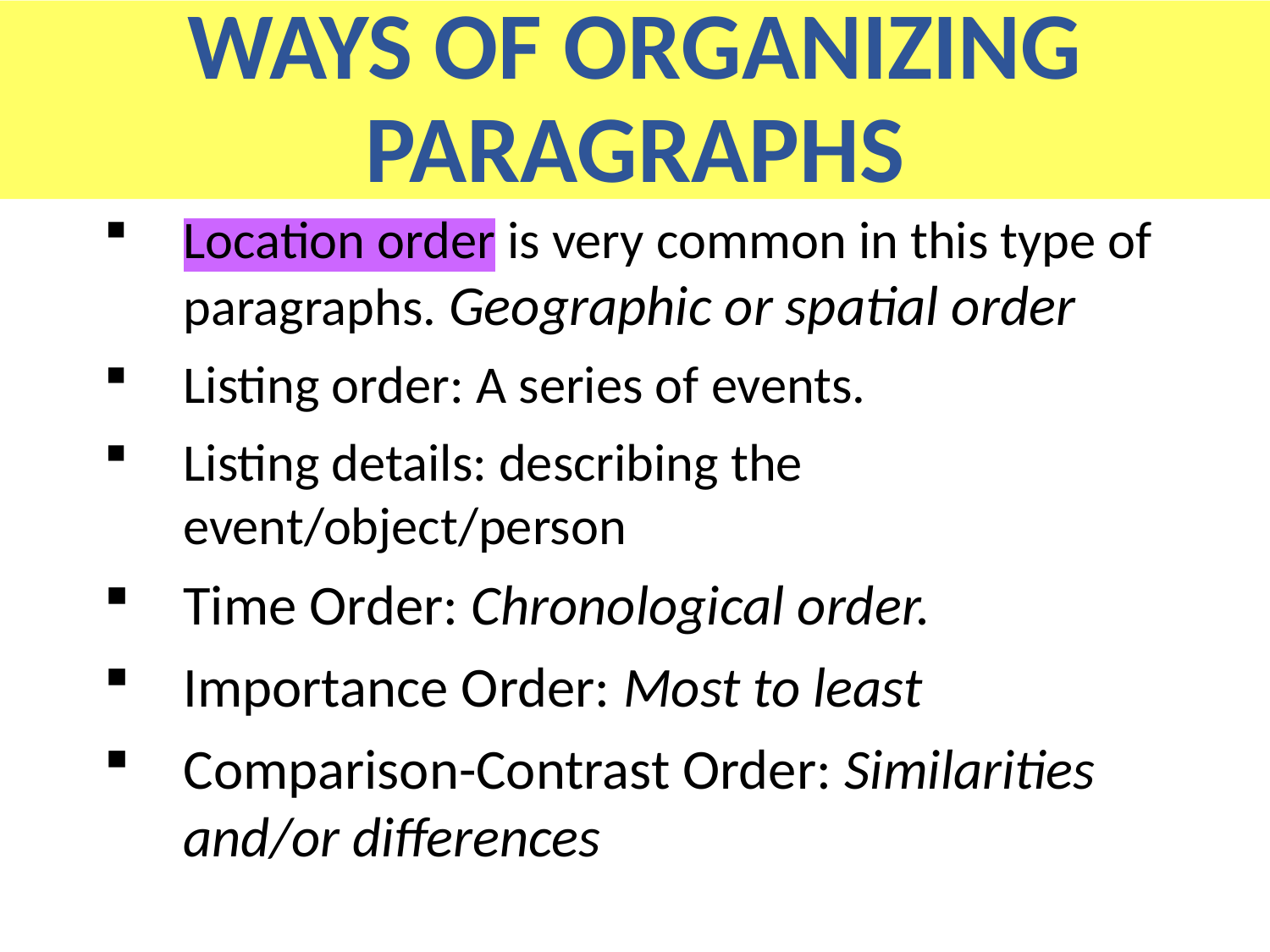

WAYS OF ORGANIZING PARAGRAPHS
Location order is very common in this type of paragraphs. Geographic or spatial order
Listing order: A series of events.
Listing details: describing the event/object/person
Time Order: Chronological order.
Importance Order: Most to least
Comparison-Contrast Order: Similarities and/or differences